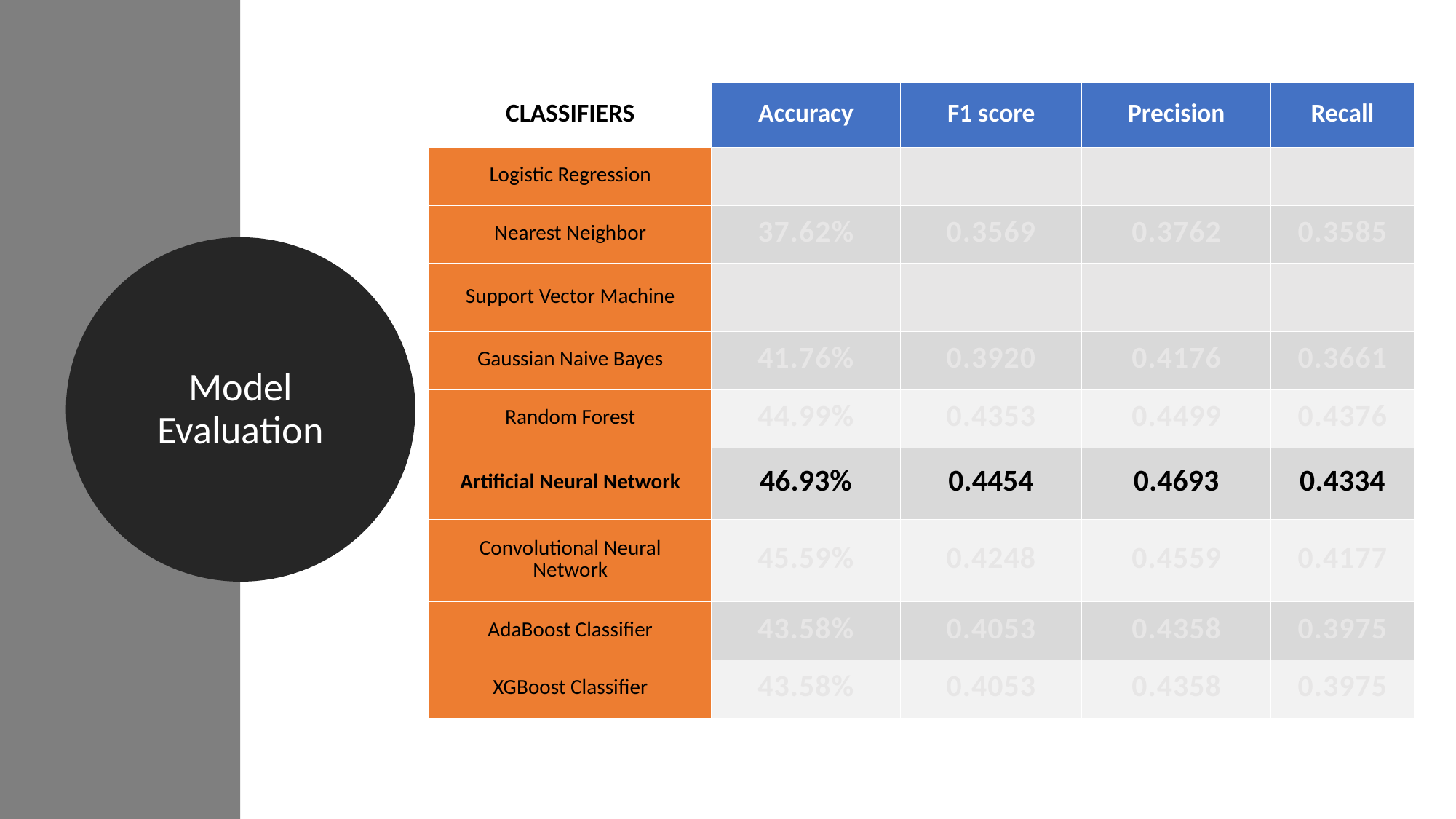

| CLASSIFIERS | Accuracy | F1 score | Precision | Recall |
| --- | --- | --- | --- | --- |
| Logistic Regression | 45.13% | 0.4233 | 0.4512 | 0.4122 |
| Nearest Neighbor | 37.62% | 0.3569 | 0.3762 | 0.3585 |
| Support Vector Machine | 43.35% | 0.4031 | 0.4335 | 0.3941 |
| Gaussian Naive Bayes | 41.76% | 0.3920 | 0.4176 | 0.3661 |
| Random Forest | 44.99% | 0.4353 | 0.4499 | 0.4376 |
| Artificial Neural Network | 46.93% | 0.4454 | 0.4693 | 0.4334 |
| Convolutional Neural Network | 45.59% | 0.4248 | 0.4559 | 0.4177 |
| AdaBoost Classifier | 43.58% | 0.4053 | 0.4358 | 0.3975 |
| XGBoost Classifier | 43.58% | 0.4053 | 0.4358 | 0.3975 |
Model Evaluation